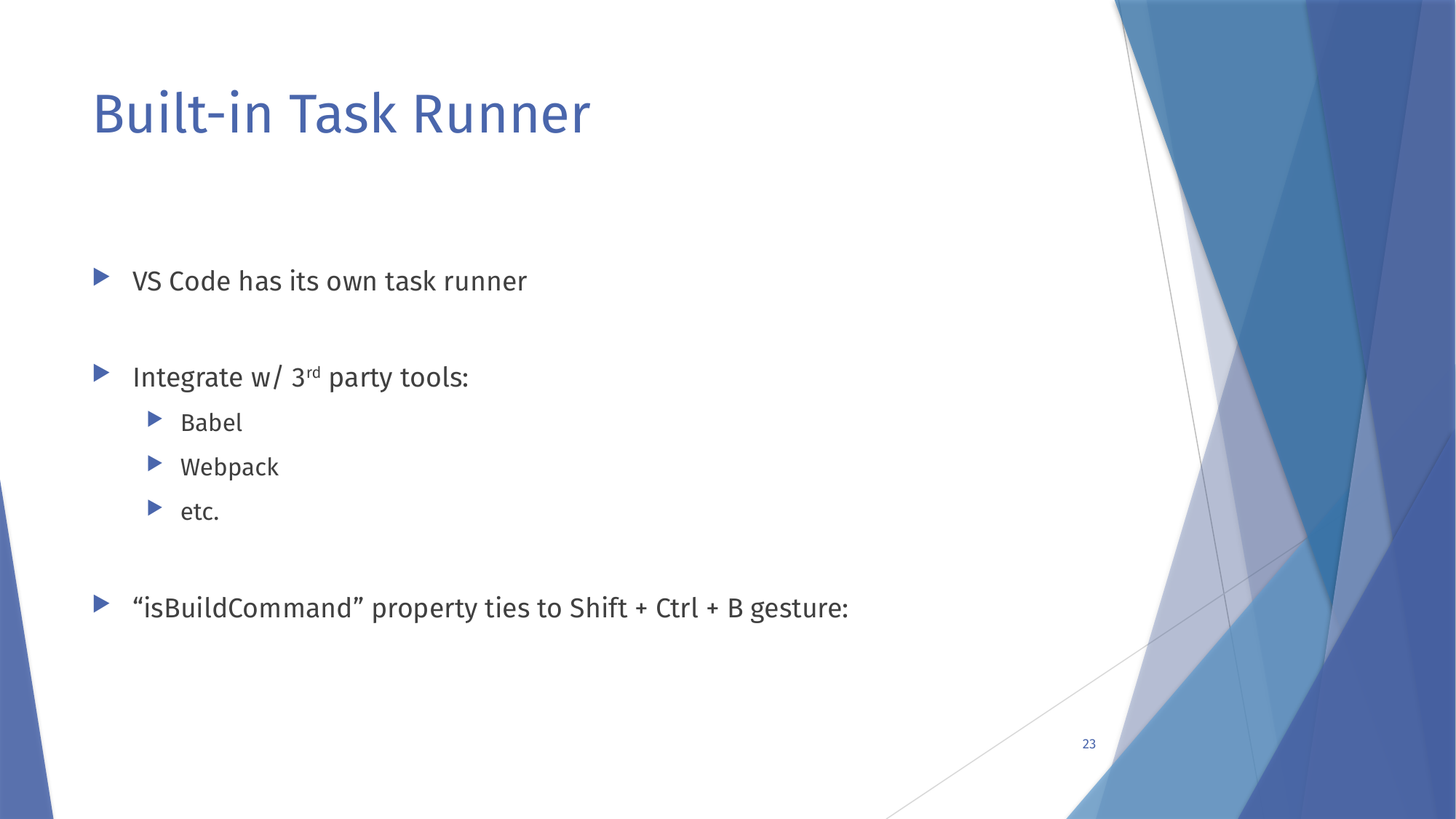

# Built-in Task Runner
VS Code has its own task runner

Integrate w/ 3rd party tools:
Babel
Webpack
etc.

“isBuildCommand” property ties to Shift + Ctrl + B gesture:

23